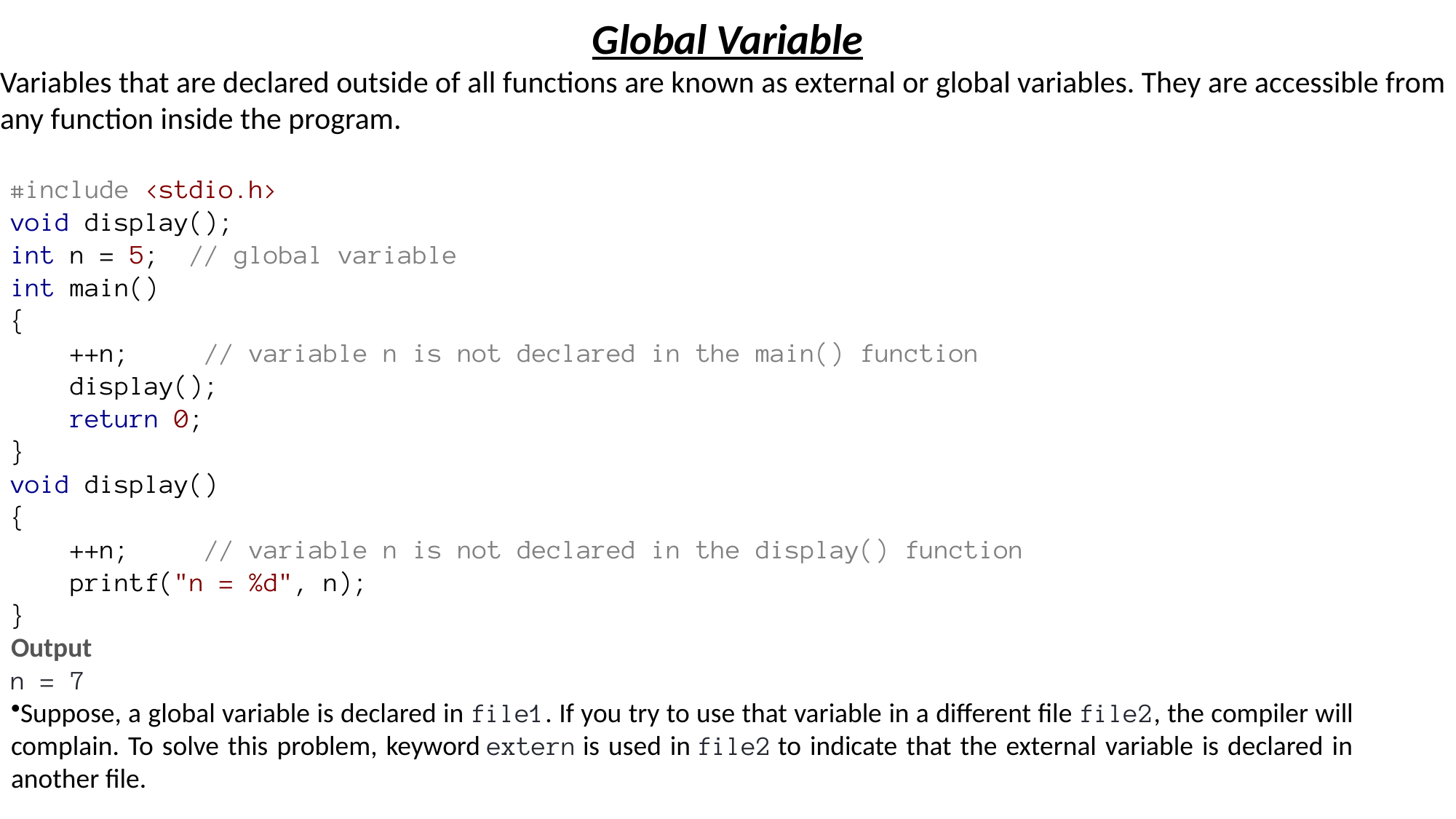

Global Variable
Variables that are declared outside of all functions are known as external or global variables. They are accessible from any function inside the program.

#include <stdio.h>
void display();
int n = 5;  // global variable
int main()
{
    ++n;     // variable n is not declared in the main() function
    display();
    return 0;
}
void display()
{
    ++n;     // variable n is not declared in the display() function
    printf("n = %d", n);
}
Output
n = 7
Suppose, a global variable is declared in file1. If you try to use that variable in a different file file2, the compiler will complain. To solve this problem, keyword extern is used in file2 to indicate that the external variable is declared in another file.